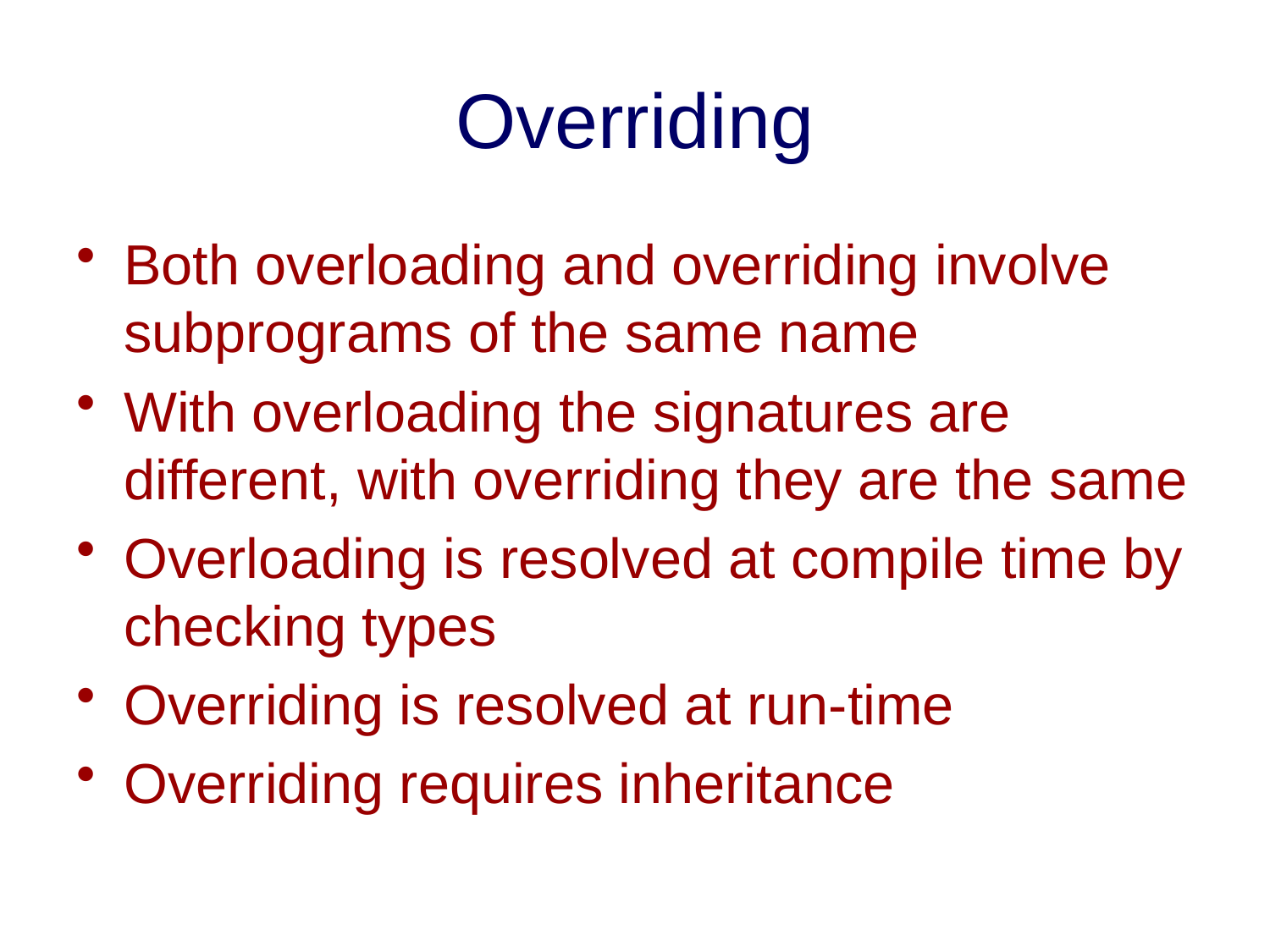

# Overriding
Both overloading and overriding involve subprograms of the same name
With overloading the signatures are different, with overriding they are the same
Overloading is resolved at compile time by checking types
Overriding is resolved at run-time
Overriding requires inheritance